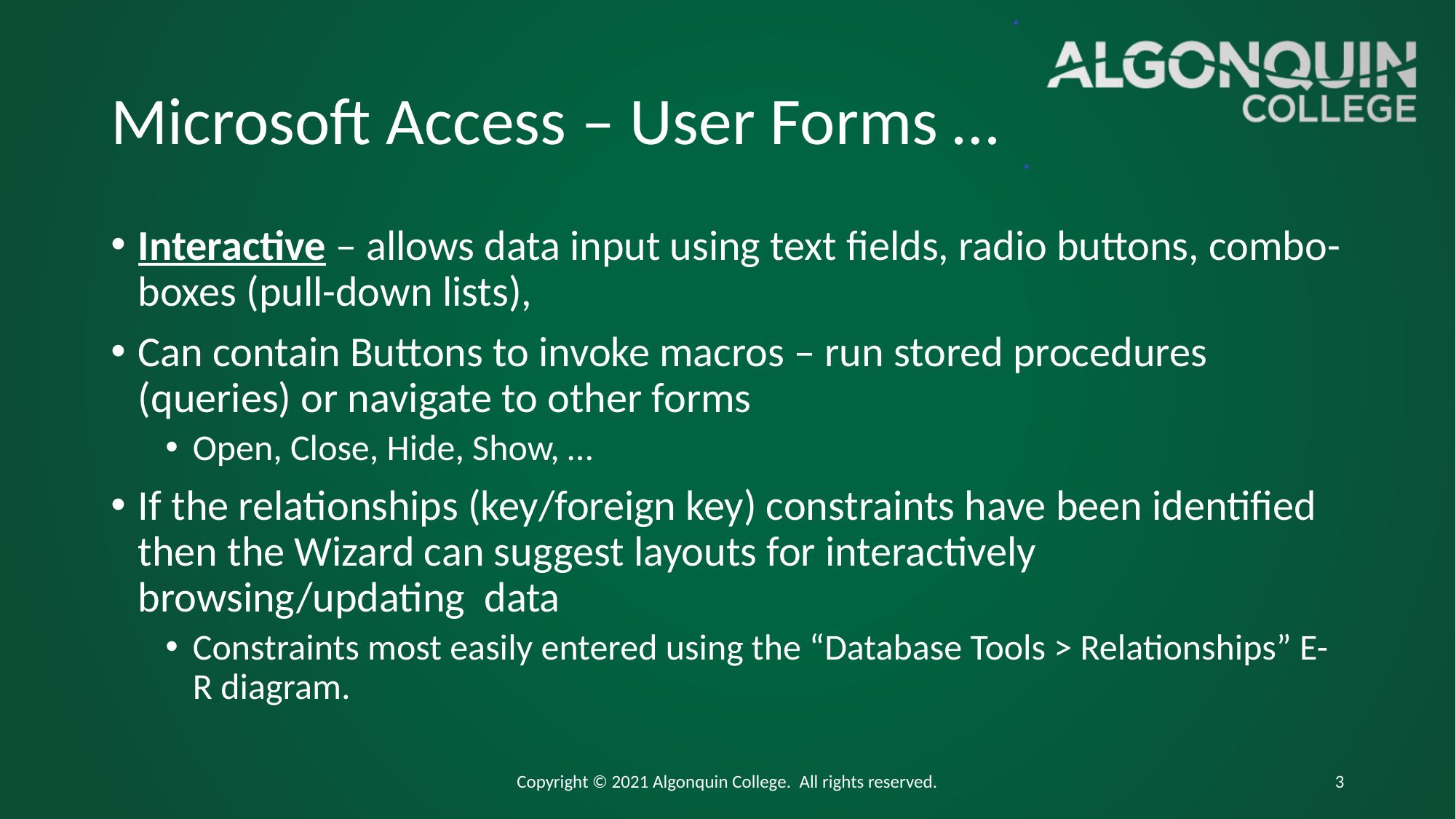

# Microsoft Access – User Forms …
Interactive – allows data input using text fields, radio buttons, combo-boxes (pull-down lists),
Can contain Buttons to invoke macros – run stored procedures (queries) or navigate to other forms
Open, Close, Hide, Show, …
If the relationships (key/foreign key) constraints have been identified then the Wizard can suggest layouts for interactively browsing/updating  data
Constraints most easily entered using the “Database Tools > Relationships” E-R diagram.
Copyright © 2021 Algonquin College.  All rights reserved.
3